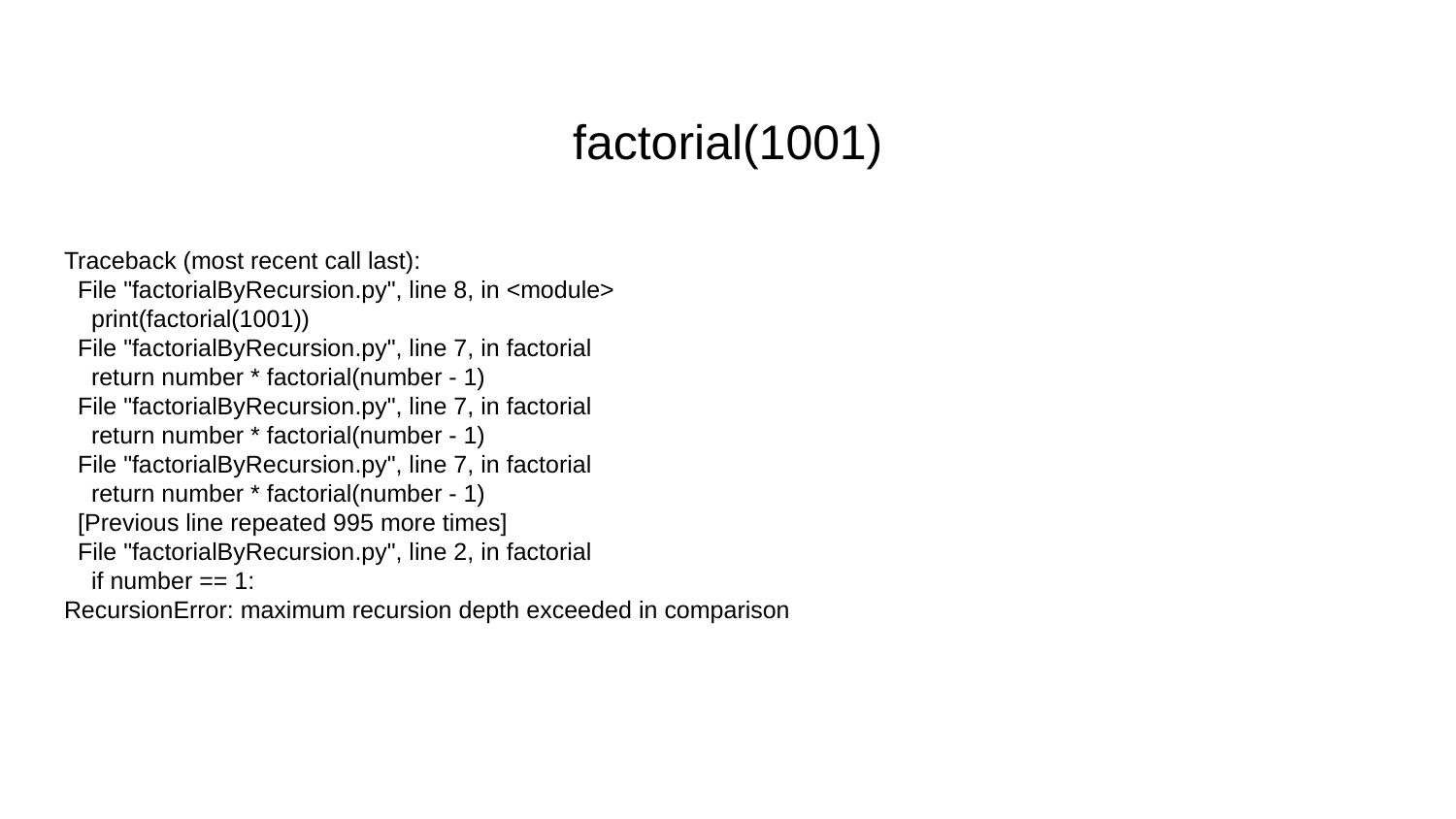

factorial(1001)

Traceback (most recent call last):
  File "factorialByRecursion.py", line 8, in <module>
    print(factorial(1001))
  File "factorialByRecursion.py", line 7, in factorial
    return number * factorial(number - 1)
  File "factorialByRecursion.py", line 7, in factorial
    return number * factorial(number - 1)
  File "factorialByRecursion.py", line 7, in factorial
    return number * factorial(number - 1)
  [Previous line repeated 995 more times]
  File "factorialByRecursion.py", line 2, in factorial
    if number == 1:
RecursionError: maximum recursion depth exceeded in comparison